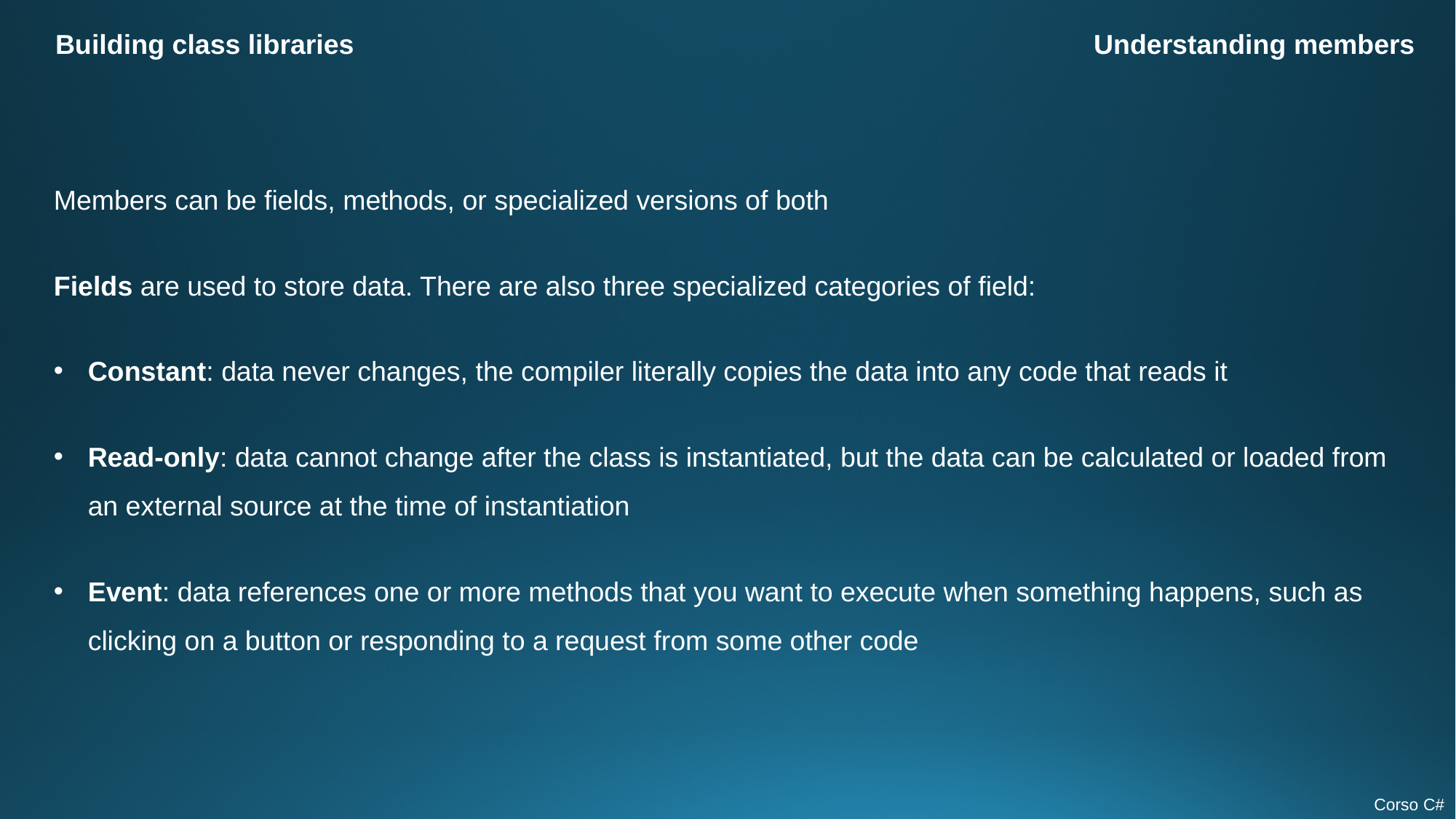

Building class libraries
Understanding members
Members can be fields, methods, or specialized versions of both
Fields are used to store data. There are also three specialized categories of field:
Constant: data never changes, the compiler literally copies the data into any code that reads it
Read-only: data cannot change after the class is instantiated, but the data can be calculated or loaded from an external source at the time of instantiation
Event: data references one or more methods that you want to execute when something happens, such as clicking on a button or responding to a request from some other code
Corso C#